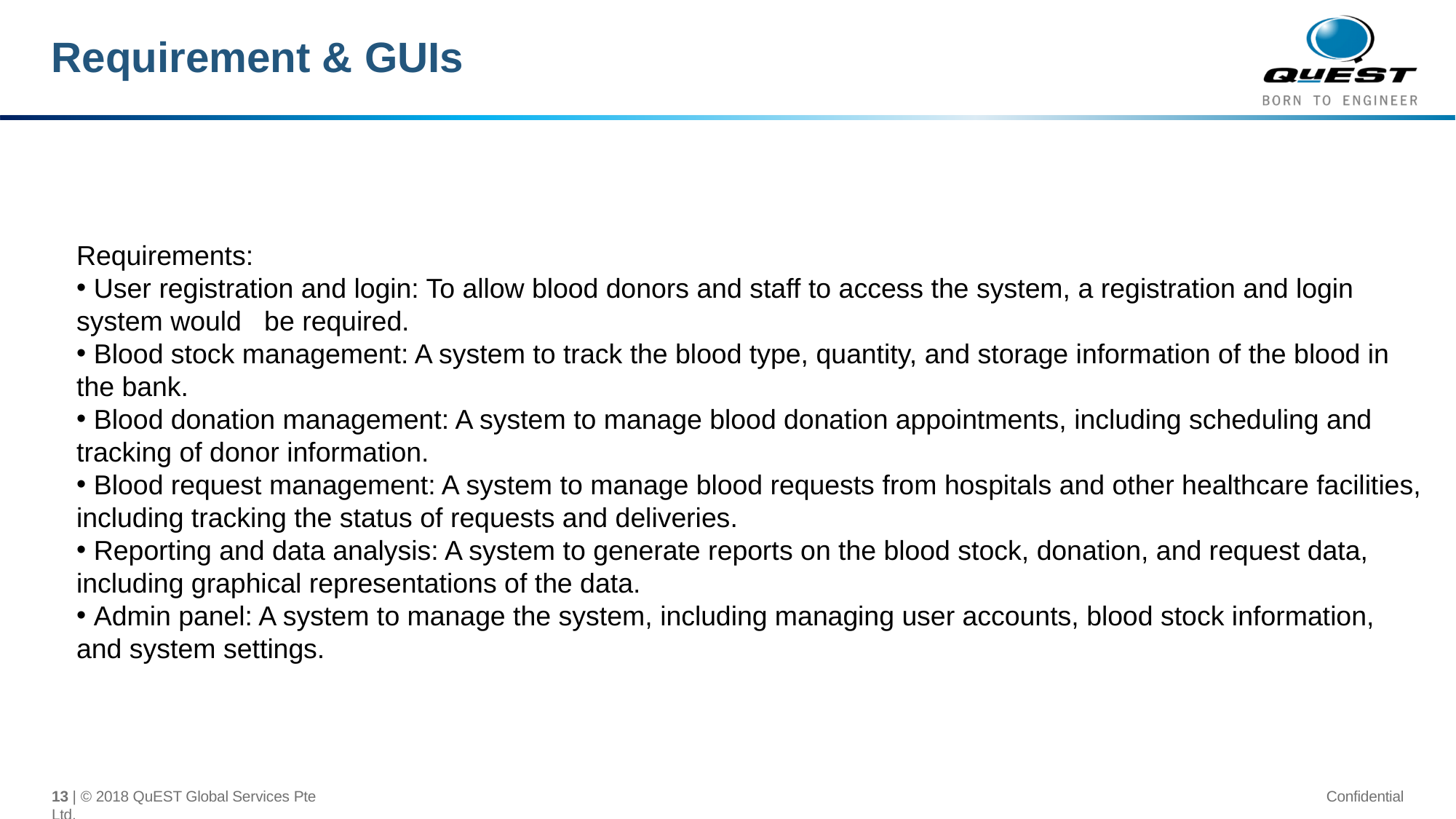

# Requirement & GUIs

Requirements:
 User registration and login: To allow blood donors and staff to access the system, a registration and login system would   be required.
 Blood stock management: A system to track the blood type, quantity, and storage information of the blood in the bank.
 Blood donation management: A system to manage blood donation appointments, including scheduling and tracking of donor information.
 Blood request management: A system to manage blood requests from hospitals and other healthcare facilities, including tracking the status of requests and deliveries.
 Reporting and data analysis: A system to generate reports on the blood stock, donation, and request data, including graphical representations of the data.
 Admin panel: A system to manage the system, including managing user accounts, blood stock information, and system settings.

13 | © 2018 QuEST Global Services Pte Ltd.
Confidential